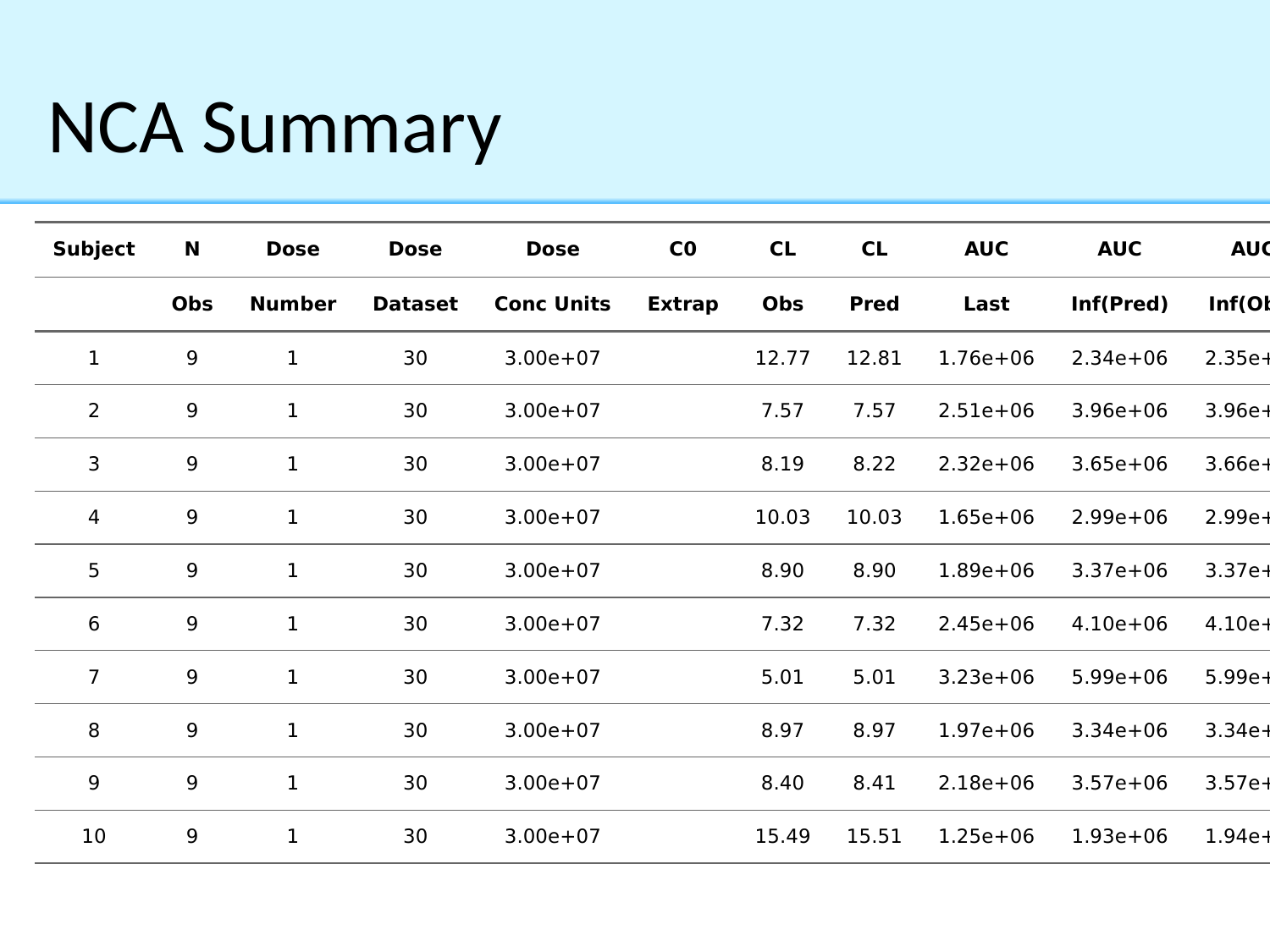

# NCA Summary
| Subject | N | Dose | Dose | Dose | C0 | CL | CL | AUC | AUC | AUC |
| --- | --- | --- | --- | --- | --- | --- | --- | --- | --- | --- |
|  | Obs | Number | Dataset | Conc Units | Extrap | Obs | Pred | Last | Inf(Pred) | Inf(Obs) |
| 1 | 9 | 1 | 30 | 3.00e+07 |  | 12.77 | 12.81 | 1.76e+06 | 2.34e+06 | 2.35e+06 |
| 2 | 9 | 1 | 30 | 3.00e+07 |  | 7.57 | 7.57 | 2.51e+06 | 3.96e+06 | 3.96e+06 |
| 3 | 9 | 1 | 30 | 3.00e+07 |  | 8.19 | 8.22 | 2.32e+06 | 3.65e+06 | 3.66e+06 |
| 4 | 9 | 1 | 30 | 3.00e+07 |  | 10.03 | 10.03 | 1.65e+06 | 2.99e+06 | 2.99e+06 |
| 5 | 9 | 1 | 30 | 3.00e+07 |  | 8.90 | 8.90 | 1.89e+06 | 3.37e+06 | 3.37e+06 |
| 6 | 9 | 1 | 30 | 3.00e+07 |  | 7.32 | 7.32 | 2.45e+06 | 4.10e+06 | 4.10e+06 |
| 7 | 9 | 1 | 30 | 3.00e+07 |  | 5.01 | 5.01 | 3.23e+06 | 5.99e+06 | 5.99e+06 |
| 8 | 9 | 1 | 30 | 3.00e+07 |  | 8.97 | 8.97 | 1.97e+06 | 3.34e+06 | 3.34e+06 |
| 9 | 9 | 1 | 30 | 3.00e+07 |  | 8.40 | 8.41 | 2.18e+06 | 3.57e+06 | 3.57e+06 |
| 10 | 9 | 1 | 30 | 3.00e+07 |  | 15.49 | 15.51 | 1.25e+06 | 1.93e+06 | 1.94e+06 |